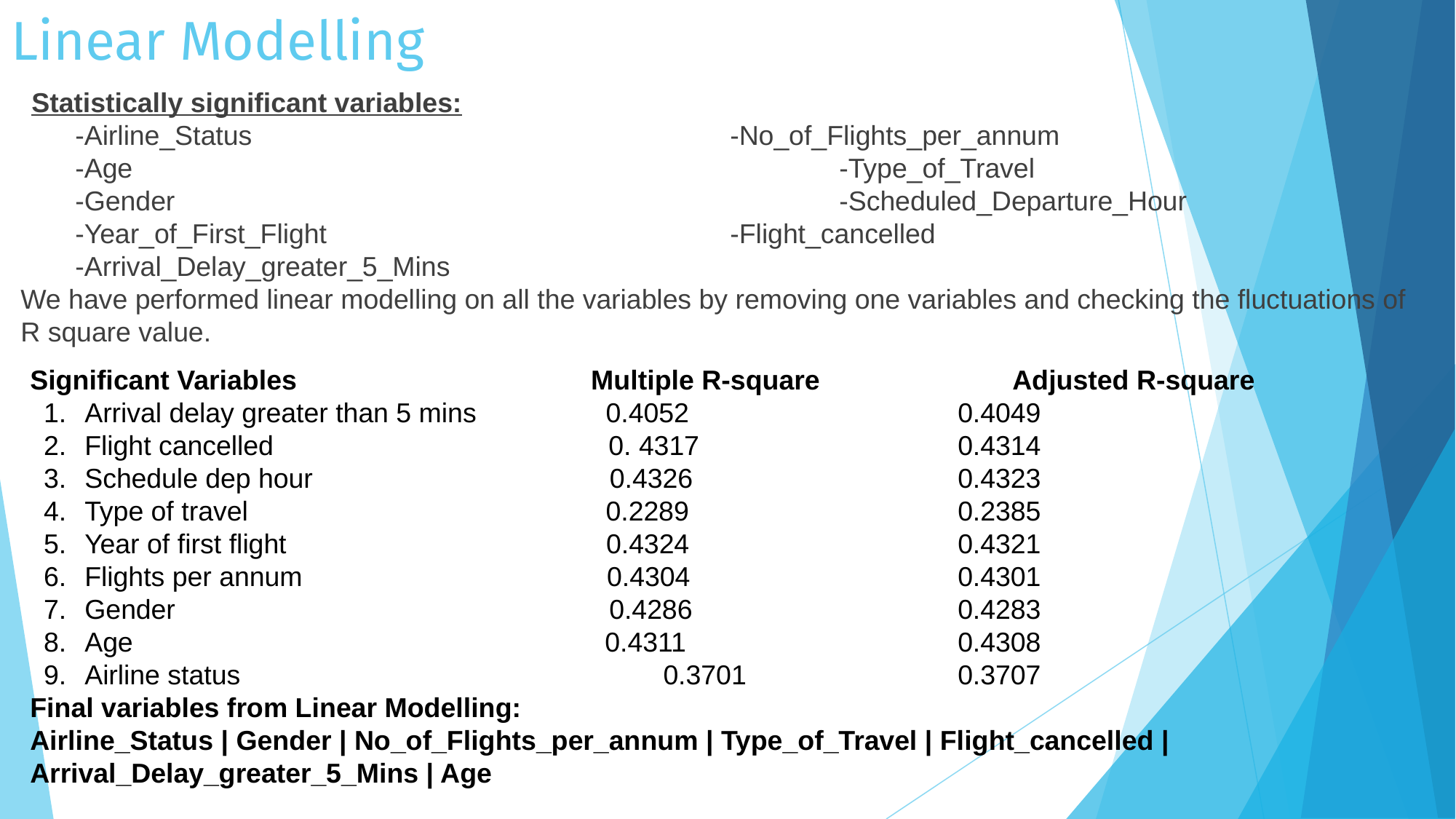

# Linear Modelling
Statistically significant variables:
-Airline_Status					-No_of_Flights_per_annum
-Age							-Type_of_Travel
-Gender							-Scheduled_Departure_Hour
-Year_of_First_Flight				-Flight_cancelled
-Arrival_Delay_greater_5_Mins
We have performed linear modelling on all the variables by removing one variables and checking the fluctuations of R square value.
Significant Variables                           	  Multiple R-square		Adjusted R-square
Arrival delay greater than 5 mins                 0.4052                        	0.4049
Flight cancelled                                            0. 4317                       	0.4314
Schedule dep hour                                       0.4326                	  	0.4323
Type of travel                                               0.2289                 	  	0.2385
Year of first flight                                          0.4324                       	0.4321
Flights per annum                                        0.4304                 	   	0.4301
Gender                                                         0.4286                     	0.4283
Age                                                              0.4311                      	0.4308
Airline status             	                                 0.3701                     	0.3707
Final variables from Linear Modelling:
Airline_Status | Gender | No_of_Flights_per_annum | Type_of_Travel | Flight_cancelled | Arrival_Delay_greater_5_Mins | Age